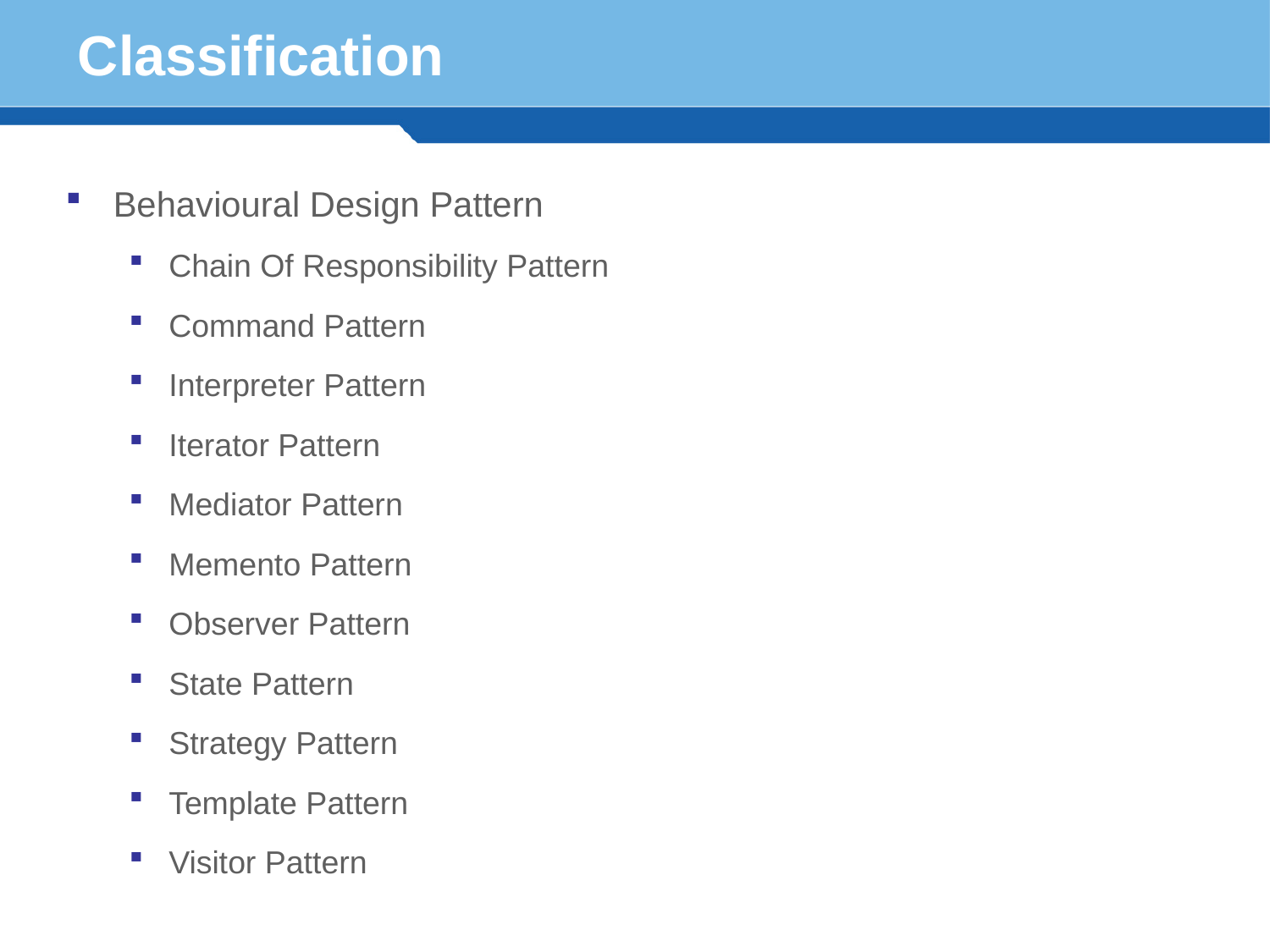

# Classification
Behavioural Design Pattern
Chain Of Responsibility Pattern
Command Pattern
Interpreter Pattern
Iterator Pattern
Mediator Pattern
Memento Pattern
Observer Pattern
State Pattern
Strategy Pattern
Template Pattern
Visitor Pattern